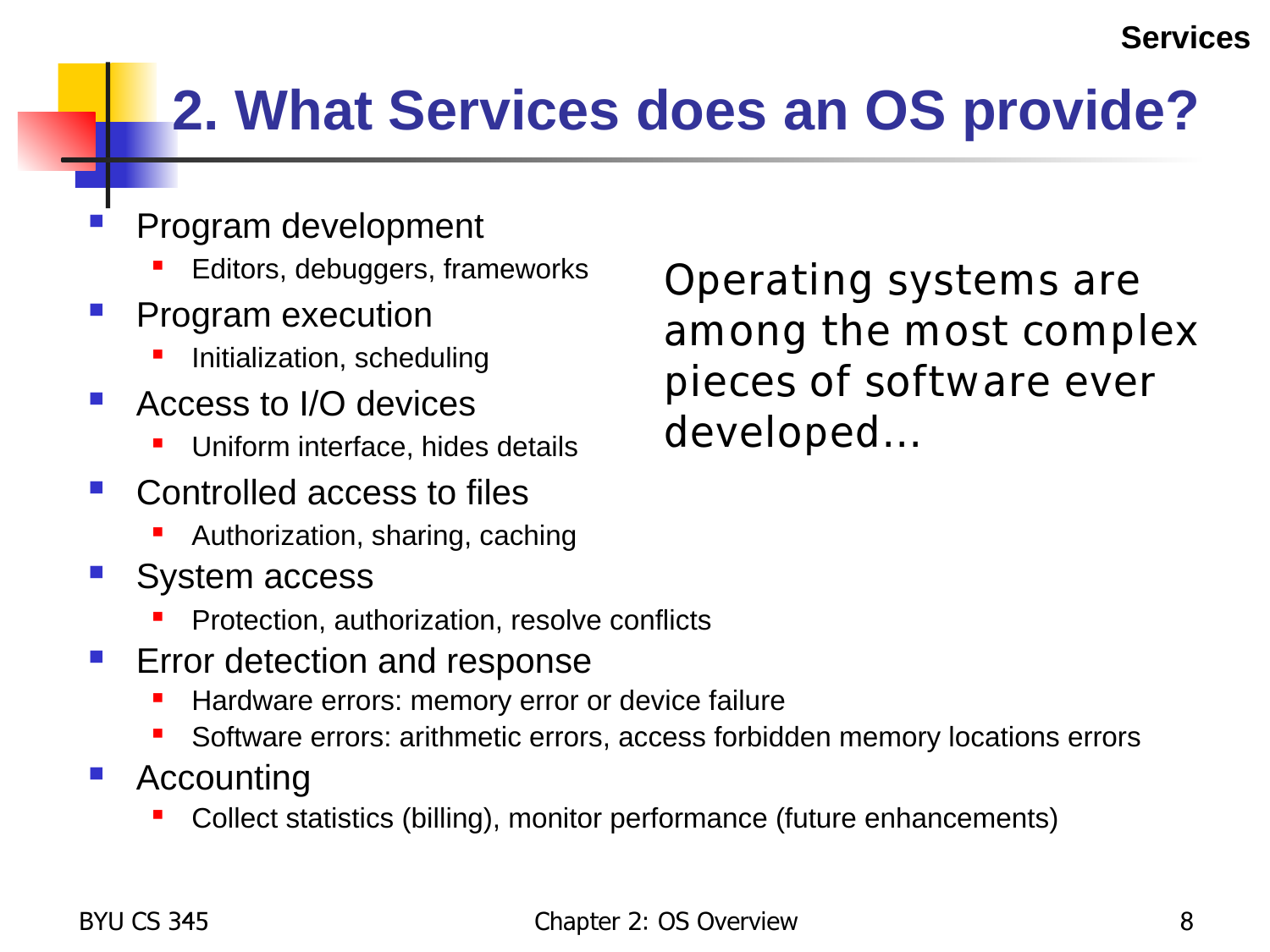

Services
# 2. What Services does an OS provide?
Program development
Editors, debuggers, frameworks
Program execution
Initialization, scheduling
Access to I/O devices
Uniform interface, hides details
Controlled access to files
Authorization, sharing, caching
System access
Protection, authorization, resolve conflicts
Error detection and response
Hardware errors: memory error or device failure
Software errors: arithmetic errors, access forbidden memory locations errors
Accounting
Collect statistics (billing), monitor performance (future enhancements)
Operating systems are among the most complex pieces of software ever developed...
BYU CS 345
Chapter 2: OS Overview
8